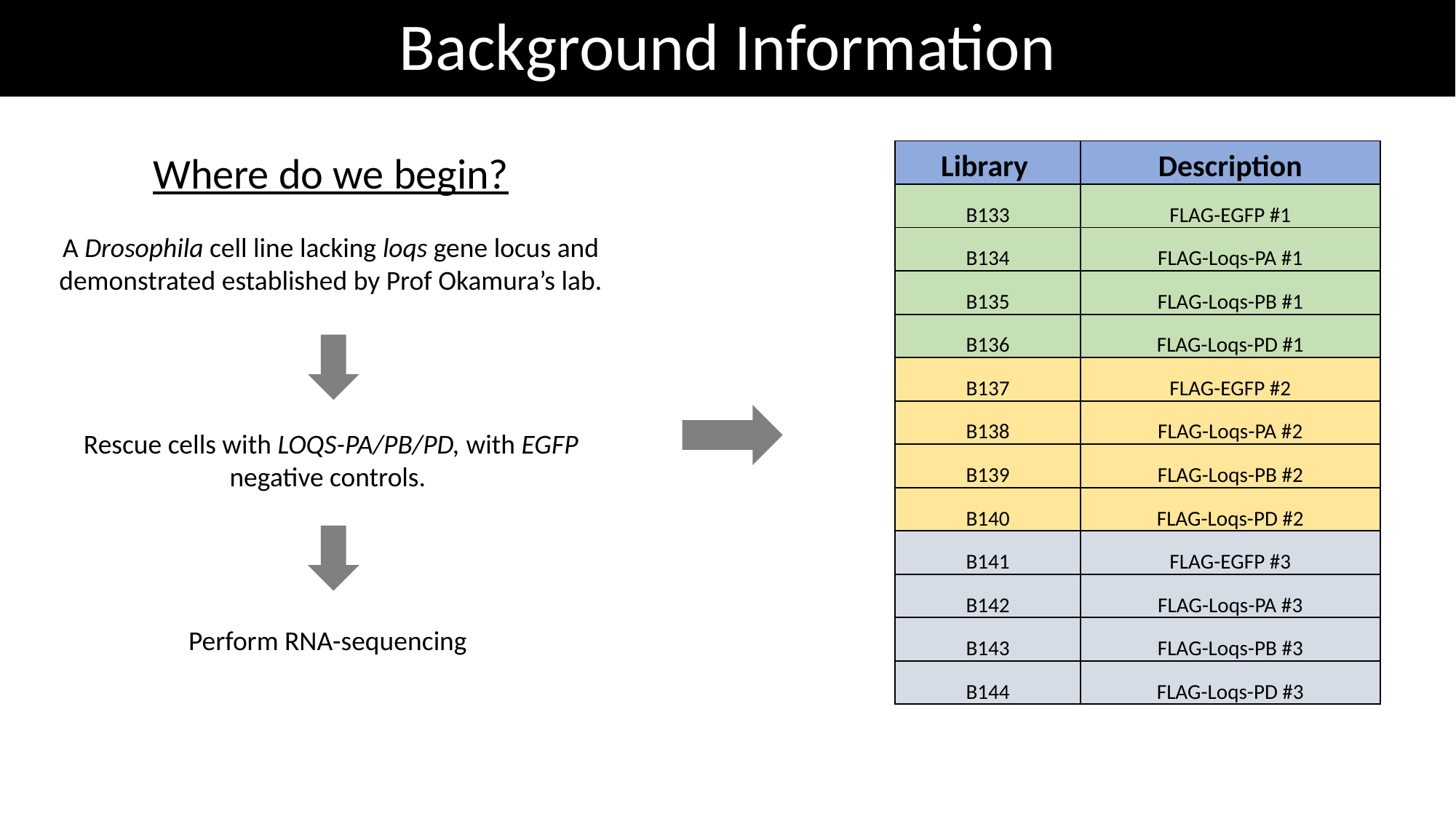

# Background Information
Where do we begin?

A Drosophila cell line lacking loqs gene locus and demonstrated established by Prof Okamura’s lab.

Rescue cells with LOQS-PA/PB/PD, with EGFP negative controls.

Perform RNA-sequencing

| Library | Description |
| --- | --- |
| B133 | FLAG-EGFP #1 |
| B134 | FLAG-Loqs-PA #1 |
| B135 | FLAG-Loqs-PB #1 |
| B136 | FLAG-Loqs-PD #1 |
| B137 | FLAG-EGFP #2 |
| B138 | FLAG-Loqs-PA #2 |
| B139 | FLAG-Loqs-PB #2 |
| B140 | FLAG-Loqs-PD #2 |
| B141 | FLAG-EGFP #3 |
| B142 | FLAG-Loqs-PA #3 |
| B143 | FLAG-Loqs-PB #3 |
| B144 | FLAG-Loqs-PD #3 |